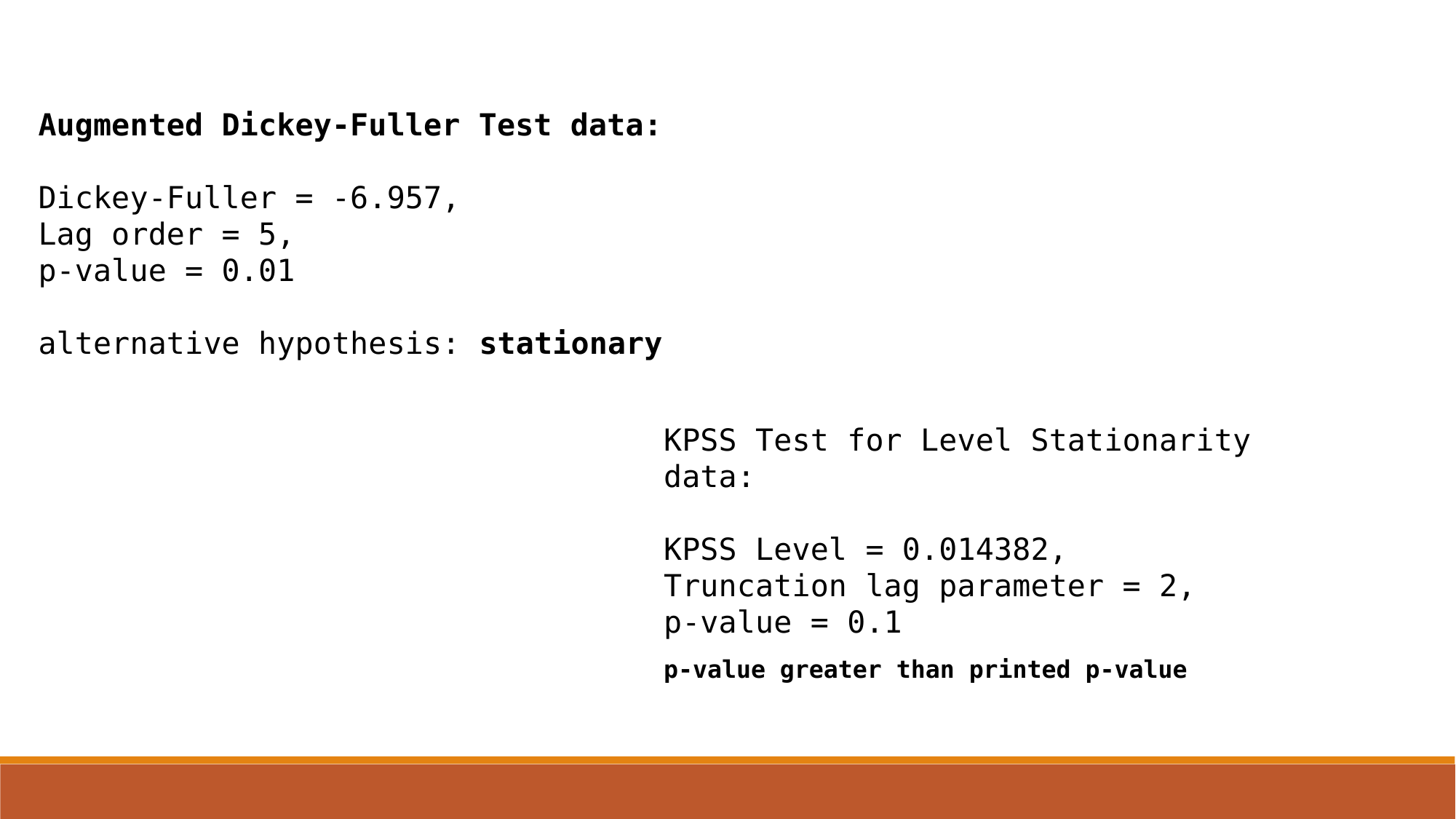

Augmented Dickey-Fuller Test data:

Dickey-Fuller = -6.957,
Lag order = 5,
p-value = 0.01

alternative hypothesis: stationary
KPSS Test for Level Stationarity data:

KPSS Level = 0.014382,
Truncation lag parameter = 2,
p-value = 0.1

p-value greater than printed p-value